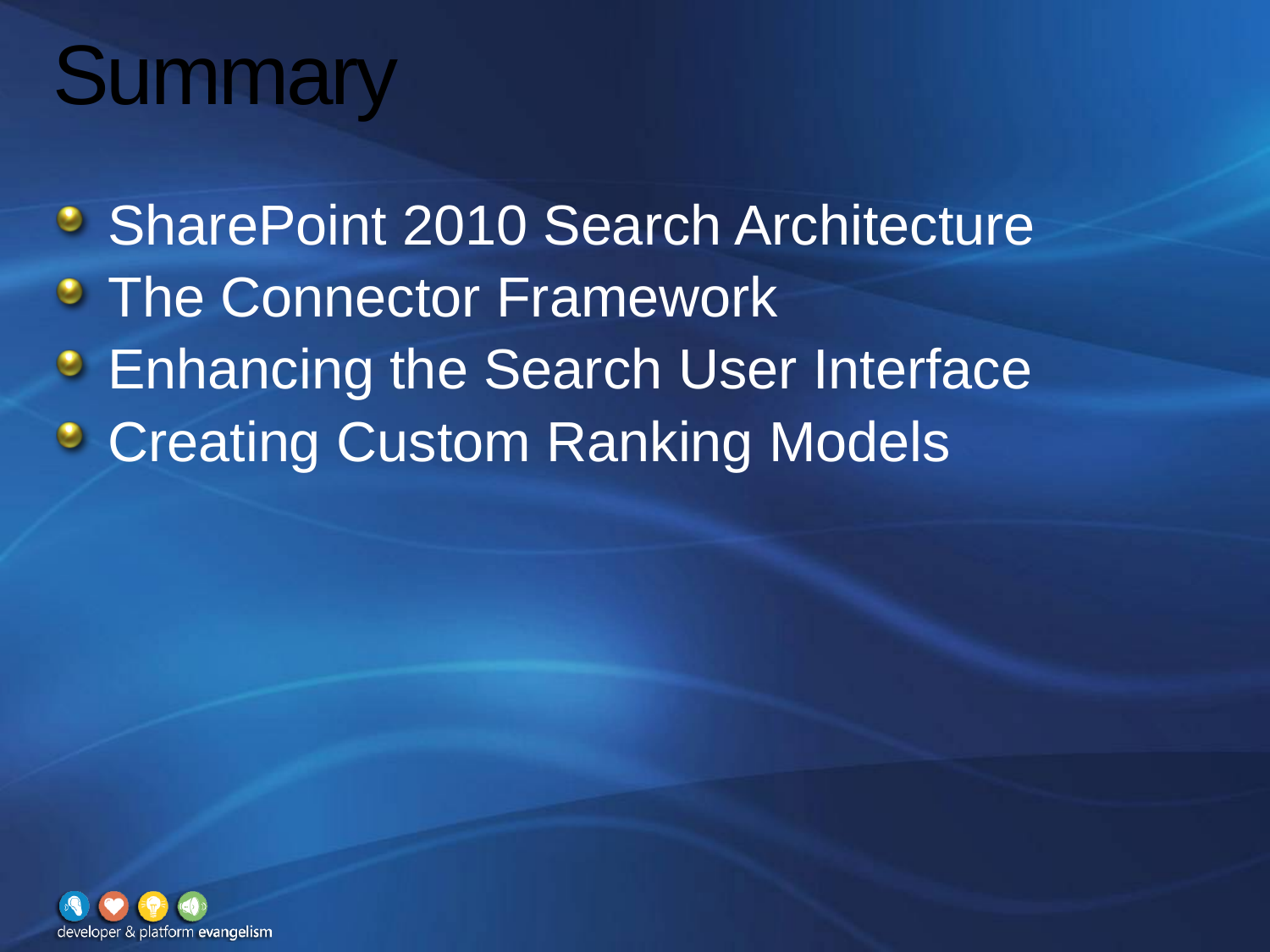

# Summary
SharePoint 2010 Search Architecture
The Connector Framework
Enhancing the Search User Interface
Creating Custom Ranking Models